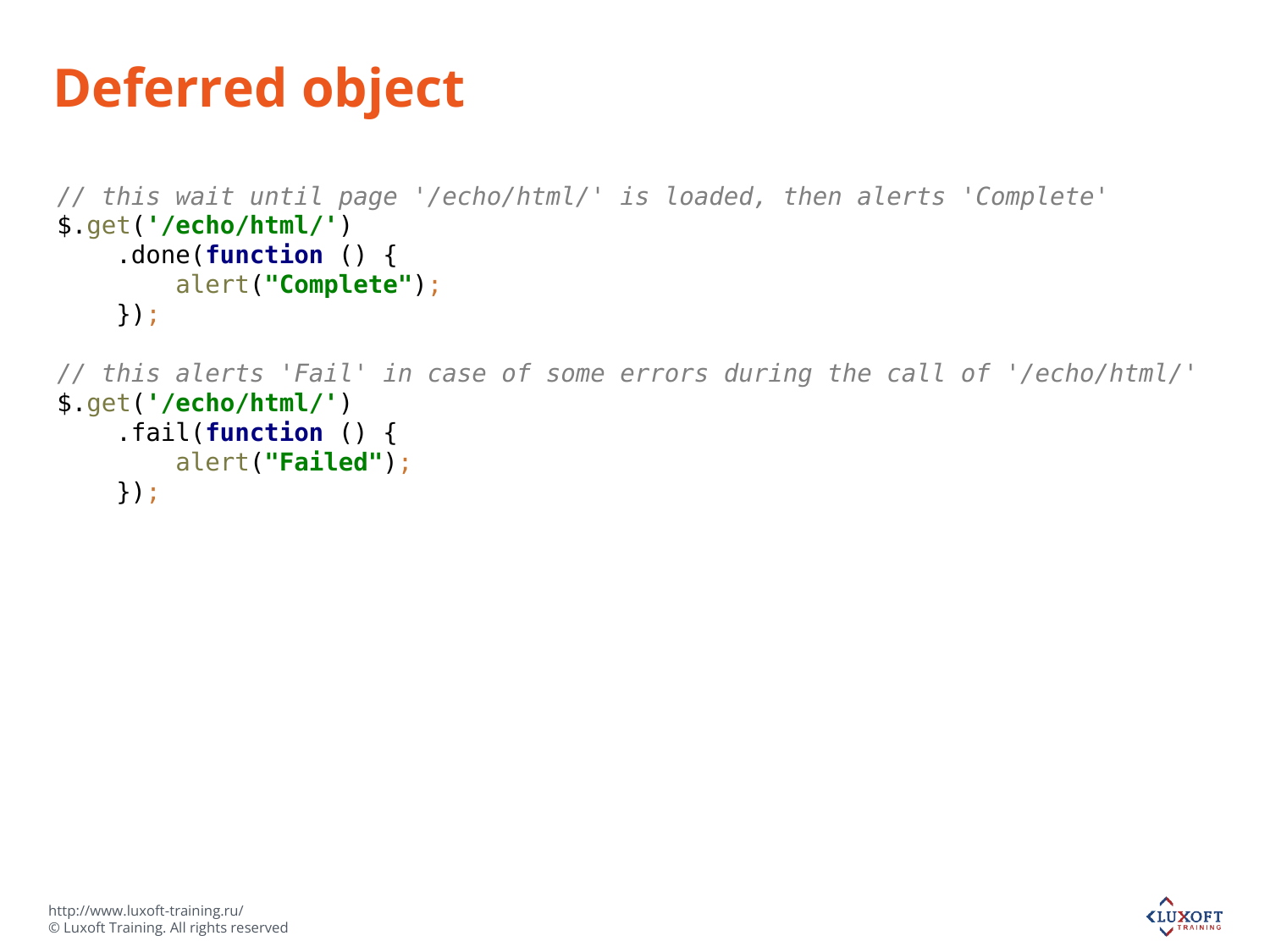

# Deferred object

// this wait until page '/echo/html/' is loaded, then alerts 'Complete'
$.get('/echo/html/')
    .done(function () {
        alert("Complete");
    });
// this alerts 'Fail' in case of some errors during the call of '/echo/html/'
$.get('/echo/html/')
    .fail(function () {
        alert("Failed");
    });